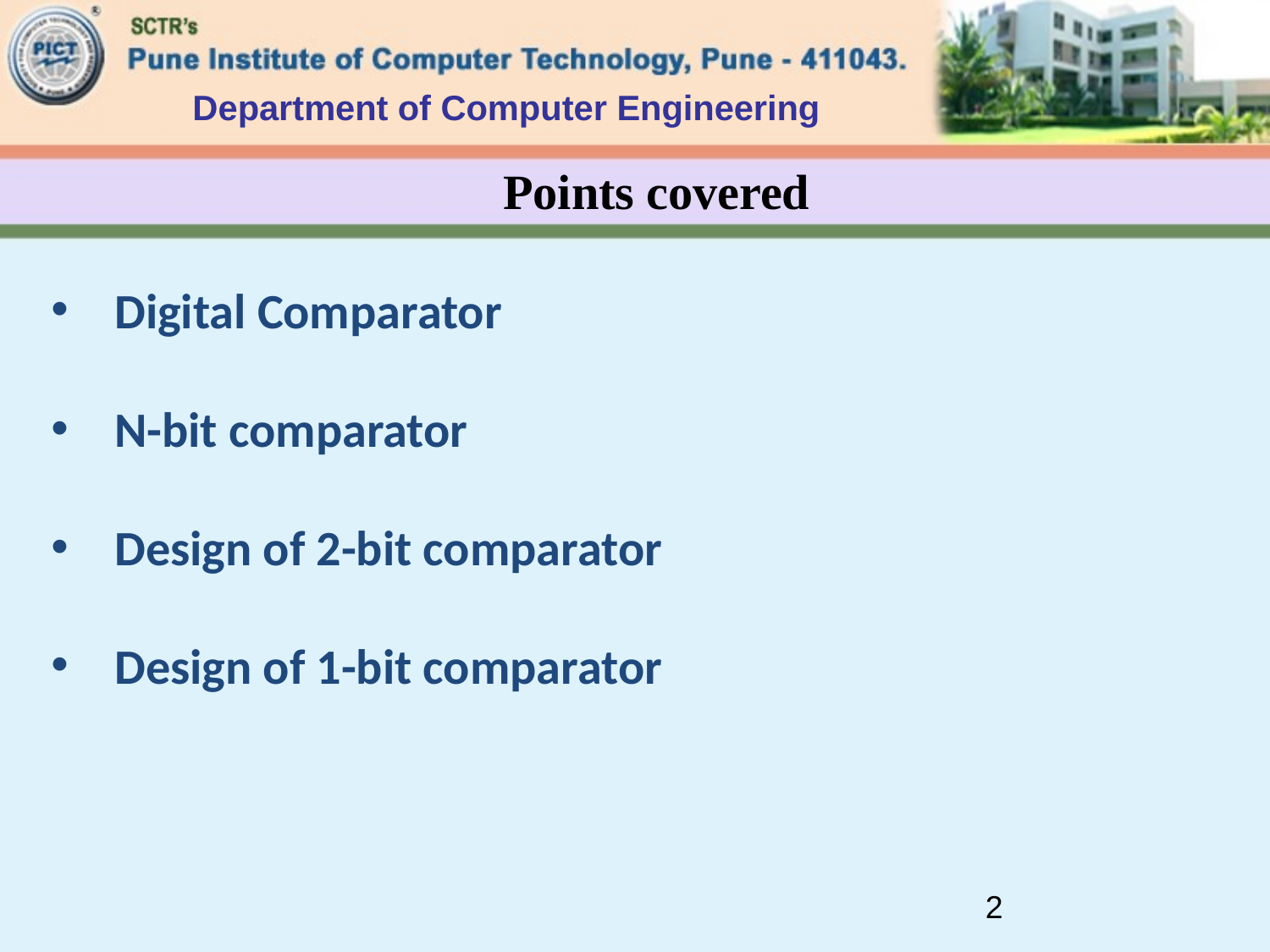

Department of Computer Engineering
# Points covered
Digital Comparator

N-bit comparator

Design of 2-bit comparator

Design of 1-bit comparator

2